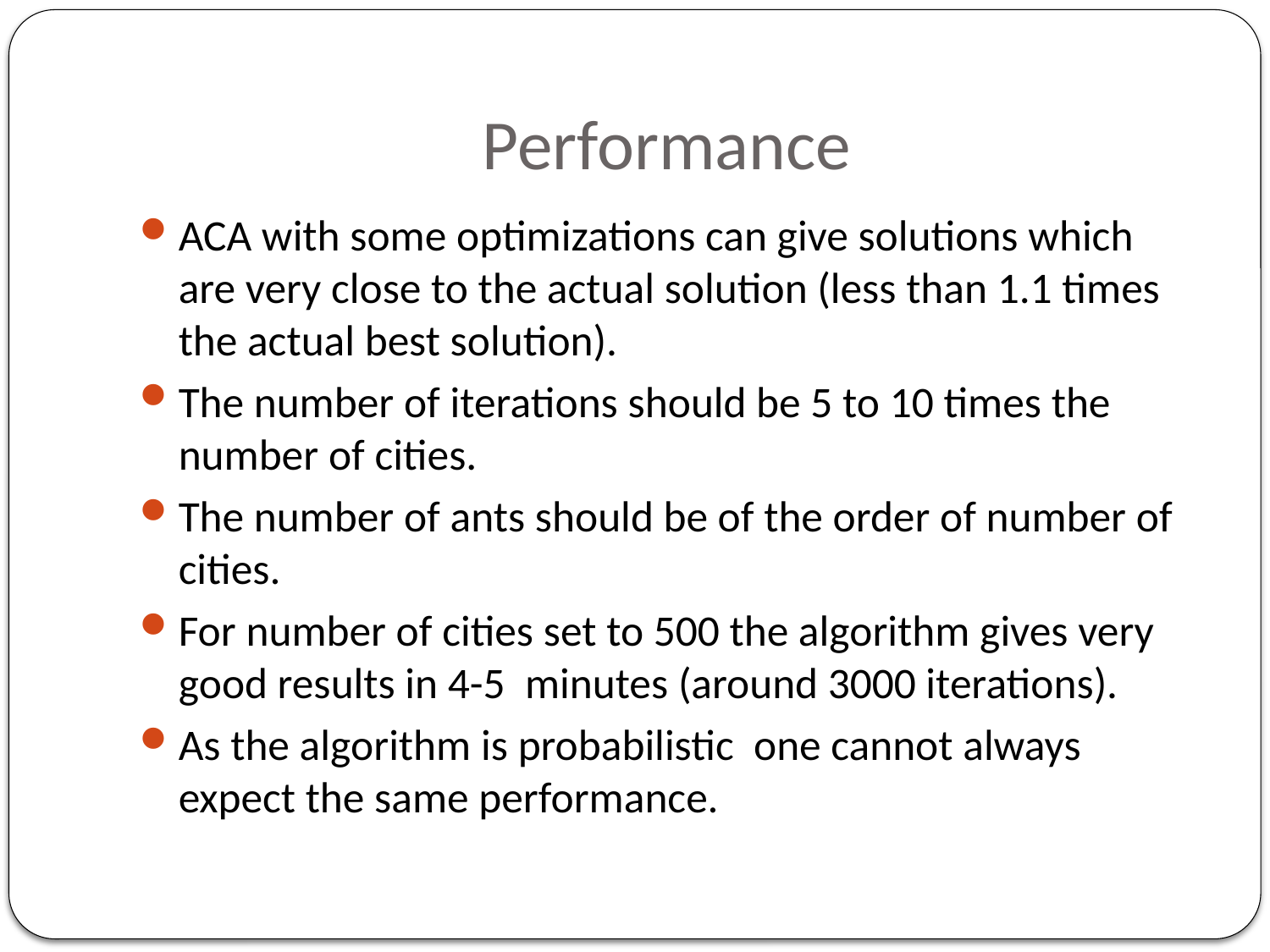

# Performance
ACA with some optimizations can give solutions which are very close to the actual solution (less than 1.1 times the actual best solution).
The number of iterations should be 5 to 10 times the number of cities.
The number of ants should be of the order of number of cities.
For number of cities set to 500 the algorithm gives very good results in 4-5  minutes (around 3000 iterations).
As the algorithm is probabilistic  one cannot always  expect the same performance.